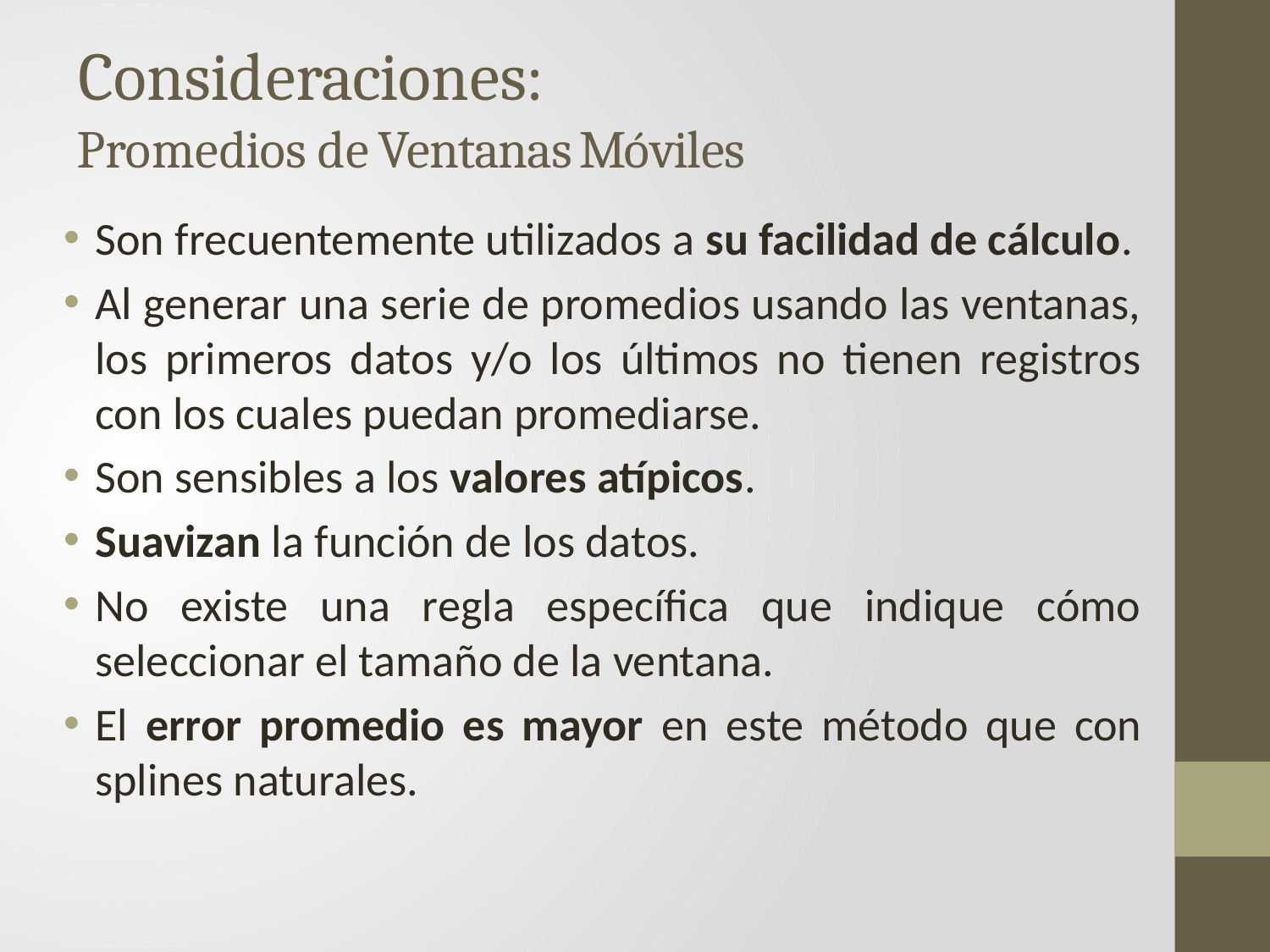

# Consideraciones: Promedios de Ventanas Móviles
Son frecuentemente utilizados a su facilidad de cálculo.
Al generar una serie de promedios usando las ventanas, los primeros datos y/o los últimos no tienen registros con los cuales puedan promediarse.
Son sensibles a los valores atípicos.
Suavizan la función de los datos.
No existe una regla específica que indique cómo seleccionar el tamaño de la ventana.
El error promedio es mayor en este método que con splines naturales.